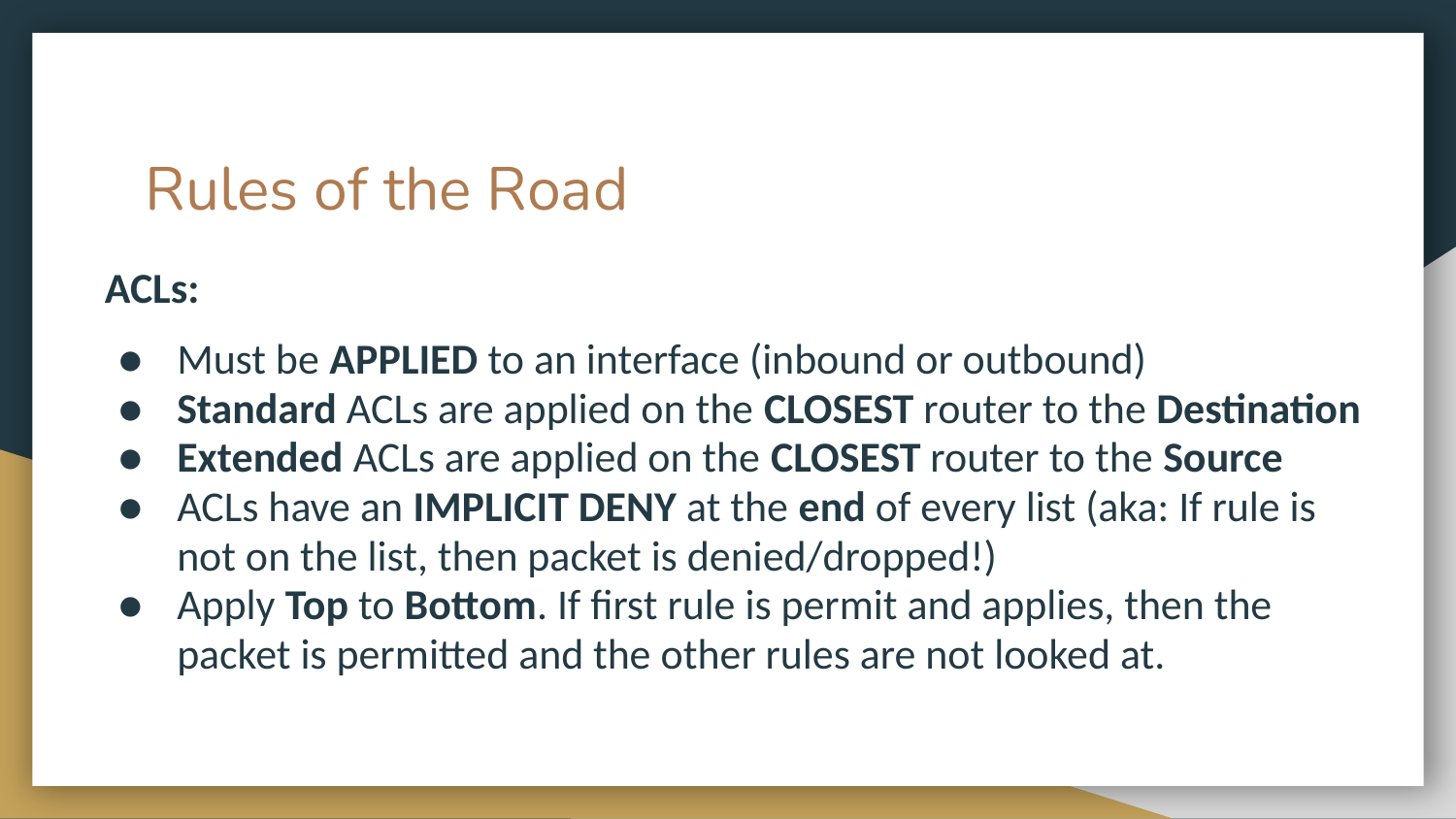

# Rules of the Road
ACLs:
Must be APPLIED to an interface (inbound or outbound)
Standard ACLs are applied on the CLOSEST router to the Destination
Extended ACLs are applied on the CLOSEST router to the Source
ACLs have an IMPLICIT DENY at the end of every list (aka: If rule is not on the list, then packet is denied/dropped!)
Apply Top to Bottom. If first rule is permit and applies, then the packet is permitted and the other rules are not looked at.